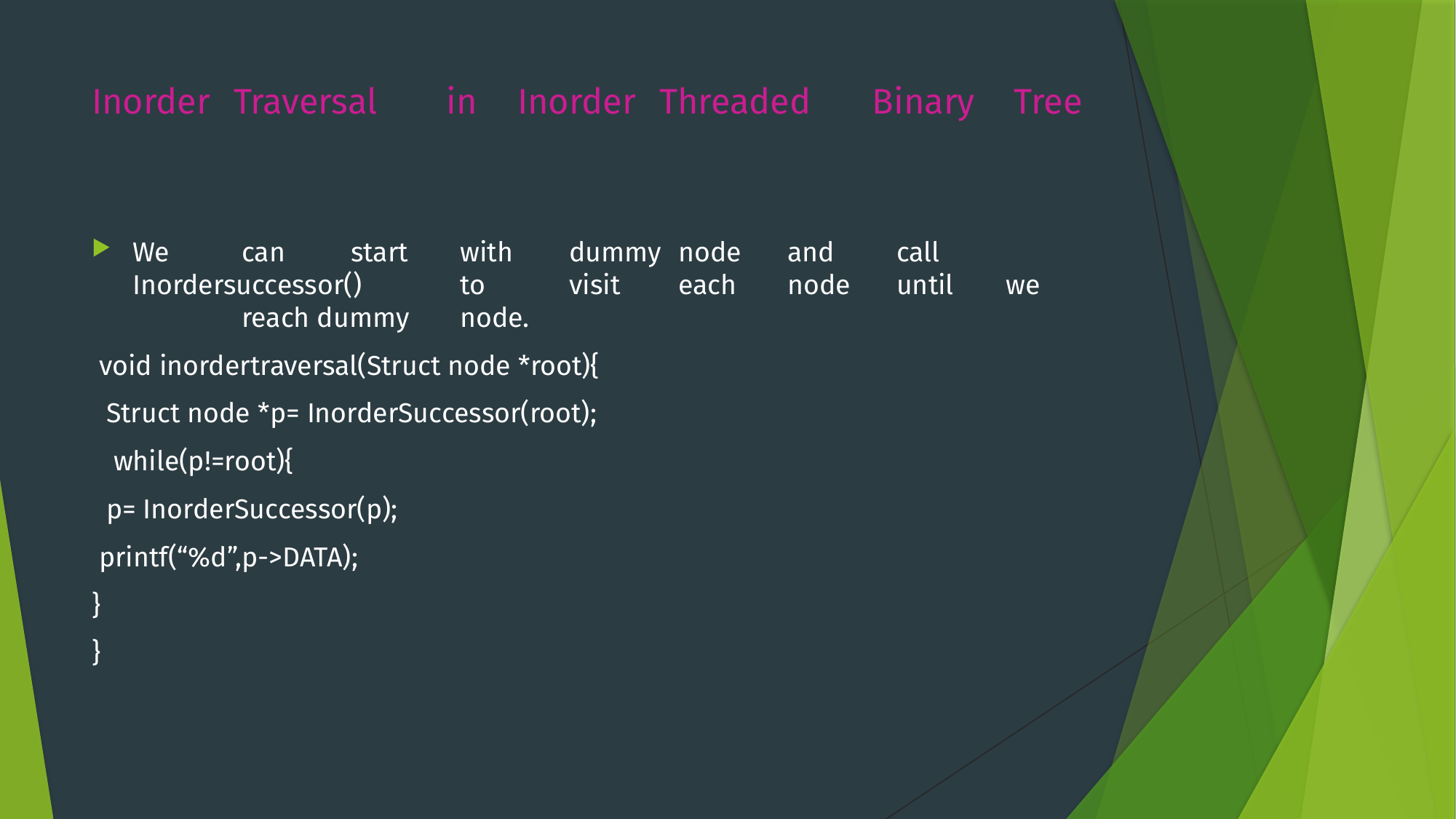

# Inorder	Traversal	in	Inorder	Threaded	Binary	Tree
We	can	start	with 	dummy	node	and	call	Inordersuccessor()	to	visit	each	node	until	we	reach dummy	node.
 void inordertraversal(Struct node *root){
  Struct node *p= InorderSuccessor(root);
   while(p!=root){
  p= InorderSuccessor(p);
 printf(“%d”,p->DATA);
}
}